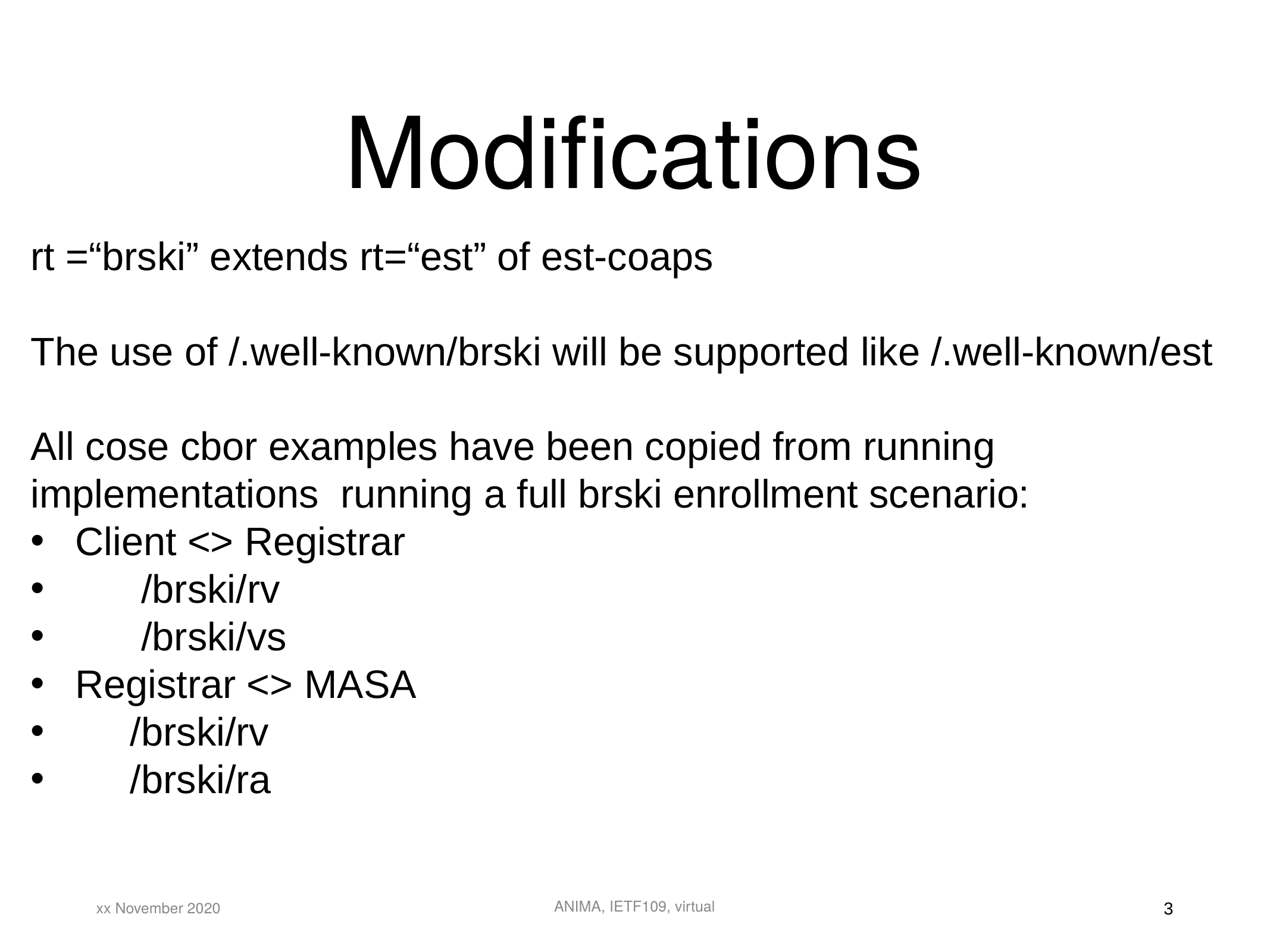

# Modifications
rt =“brski” extends rt=“est” of est-coaps

The use of /.well-known/brski will be supported like /.well-known/est

All cose cbor examples have been copied from running implementations  running a full brski enrollment scenario:
Client <> Registrar
      /brski/rv
      /brski/vs
Registrar <> MASA
     /brski/rv
     /brski/ra

xx November 2020
ANIMA, IETF109, virtual
3